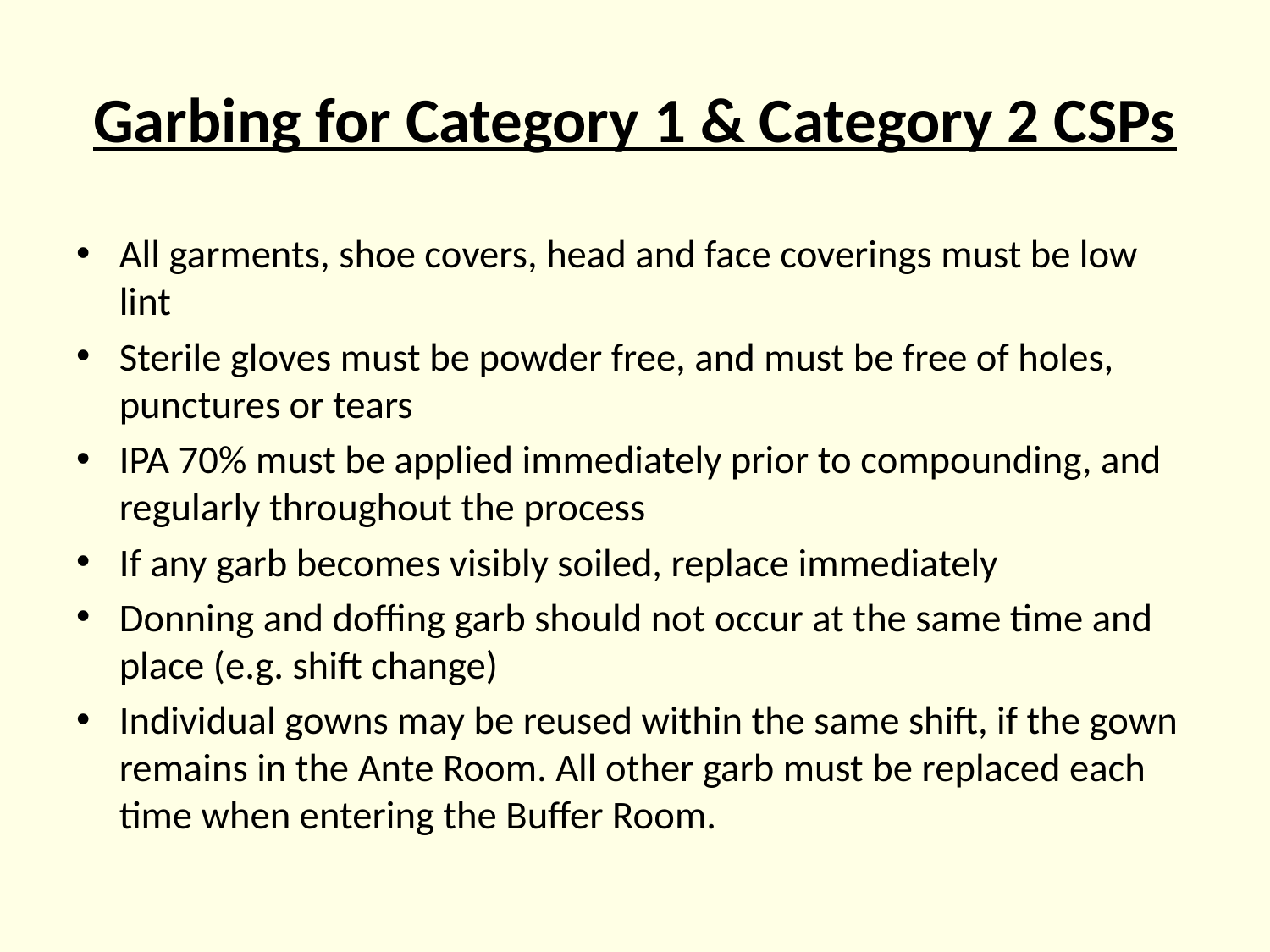

# Garbing for Category 1 & Category 2 CSPs
All garments, shoe covers, head and face coverings must be low lint
Sterile gloves must be powder free, and must be free of holes, punctures or tears
IPA 70% must be applied immediately prior to compounding, and regularly throughout the process
If any garb becomes visibly soiled, replace immediately
Donning and doffing garb should not occur at the same time and place (e.g. shift change)
Individual gowns may be reused within the same shift, if the gown remains in the Ante Room. All other garb must be replaced each time when entering the Buffer Room.